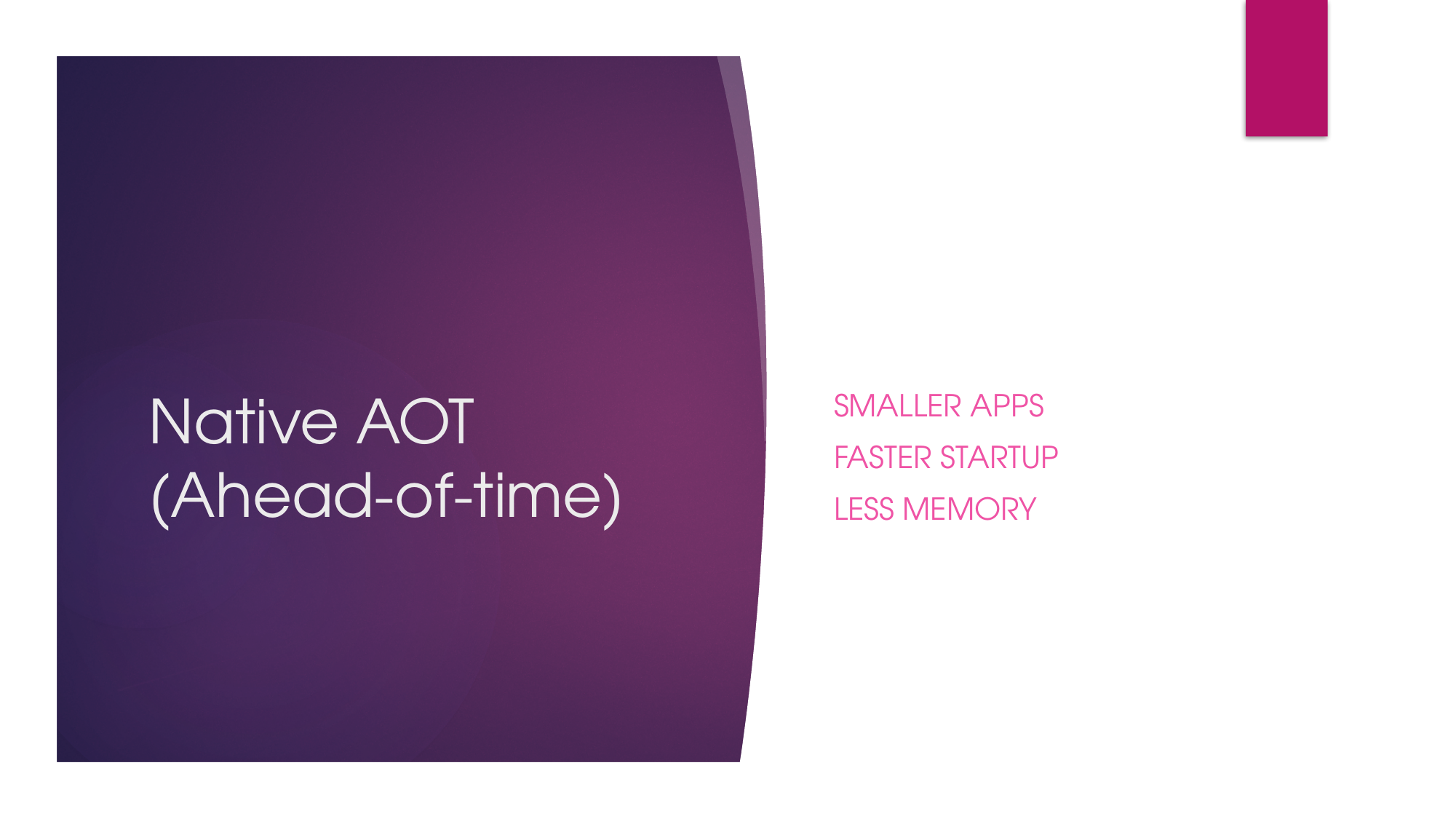

Smaller apps
Faster Startup
Less MemorY
# Native AOT (Ahead-of-time)